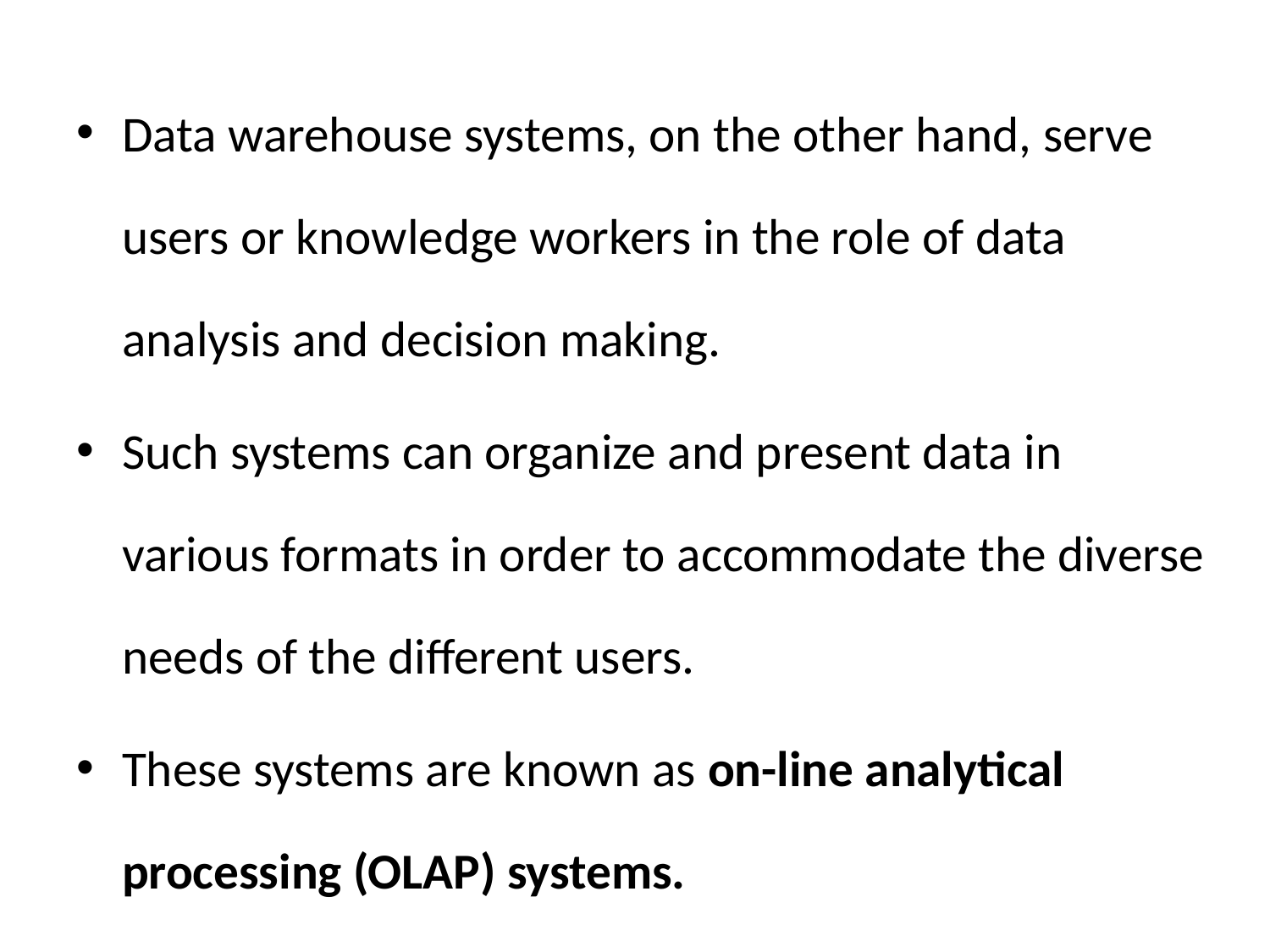

Data warehouse systems, on the other hand, serve users or knowledge workers in the role of data analysis and decision making.
Such systems can organize and present data in various formats in order to accommodate the diverse needs of the different users.
These systems are known as on-line analytical processing (OLAP) systems.